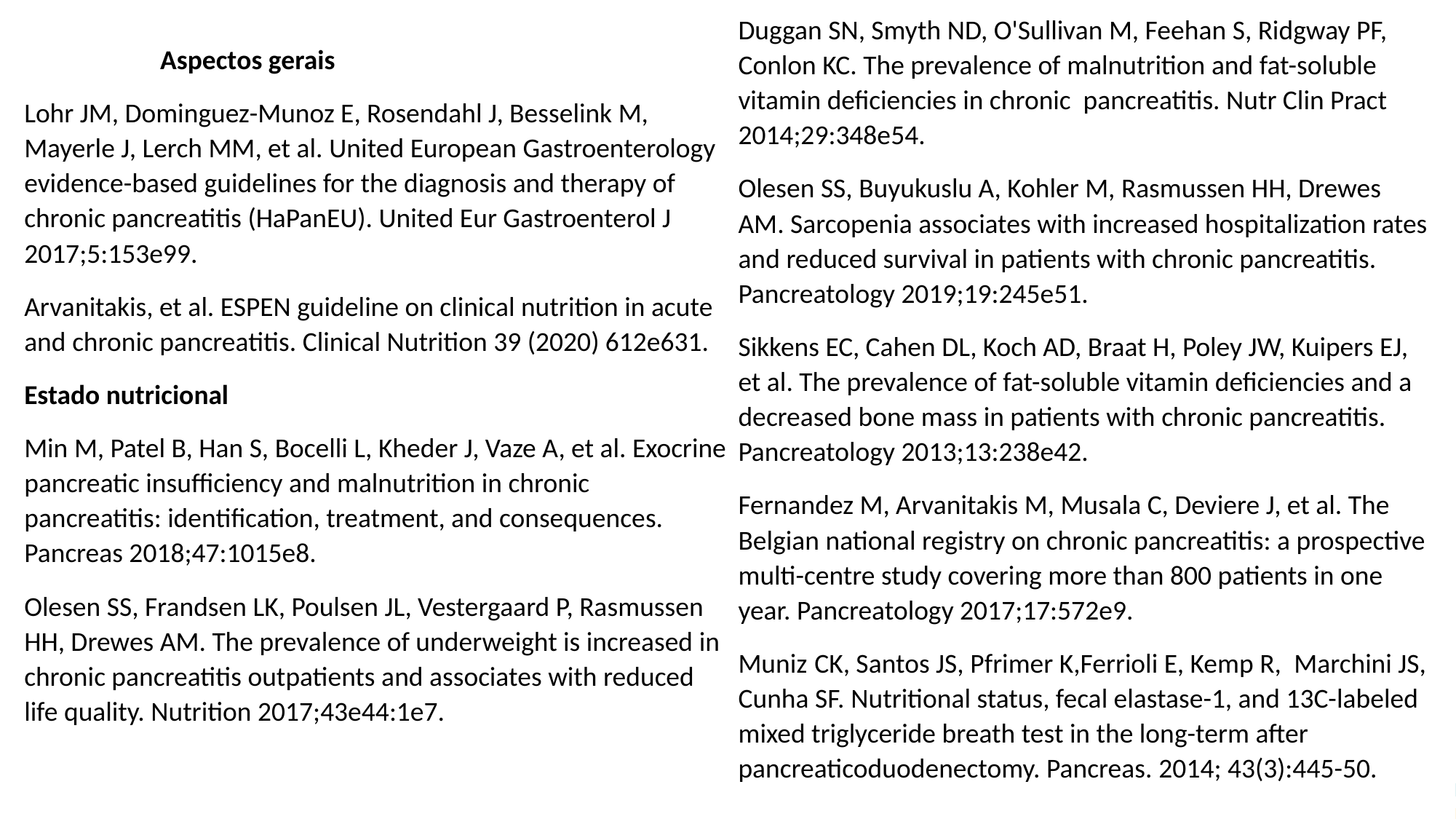

Duggan SN, Smyth ND, O'Sullivan M, Feehan S, Ridgway PF, Conlon KC. The prevalence of malnutrition and fat-soluble vitamin deficiencies in chronic  pancreatitis. Nutr Clin Pract 2014;29:348e54.
Olesen SS, Buyukuslu A, Kohler M, Rasmussen HH, Drewes AM. Sarcopenia associates with increased hospitalization rates and reduced survival in patients with chronic pancreatitis. Pancreatology 2019;19:245e51.
Sikkens EC, Cahen DL, Koch AD, Braat H, Poley JW, Kuipers EJ, et al. The prevalence of fat-soluble vitamin deficiencies and a decreased bone mass in patients with chronic pancreatitis. Pancreatology 2013;13:238e42.
Fernandez M, Arvanitakis M, Musala C, Deviere J, et al. The Belgian national registry on chronic pancreatitis: a prospective multi-centre study covering more than 800 patients in one year. Pancreatology 2017;17:572e9.
Muniz  CK, Santos JS, Pfrimer K,Ferrioli E, Kemp R,  Marchini JS, Cunha SF. Nutritional status, fecal elastase-1, and 13C-labeled mixed triglyceride breath test in the long-term after pancreaticoduodenectomy. Pancreas. 2014; 43(3):445-50.

                      Aspectos gerais
Lohr JM, Dominguez-Munoz E, Rosendahl J, Besselink M, Mayerle J, Lerch MM, et al. United European Gastroenterology evidence-based guidelines for the diagnosis and therapy of chronic pancreatitis (HaPanEU). United Eur Gastroenterol J 2017;5:153e99.
Arvanitakis, et al. ESPEN guideline on clinical nutrition in acute and chronic pancreatitis. Clinical Nutrition 39 (2020) 612e631.
Estado nutricional
Min M, Patel B, Han S, Bocelli L, Kheder J, Vaze A, et al. Exocrine pancreatic insufficiency and malnutrition in chronic pancreatitis: identification, treatment, and consequences. Pancreas 2018;47:1015e8.
Olesen SS, Frandsen LK, Poulsen JL, Vestergaard P, Rasmussen HH, Drewes AM. The prevalence of underweight is increased in chronic pancreatitis outpatients and associates with reduced life quality. Nutrition 2017;43e44:1e7.